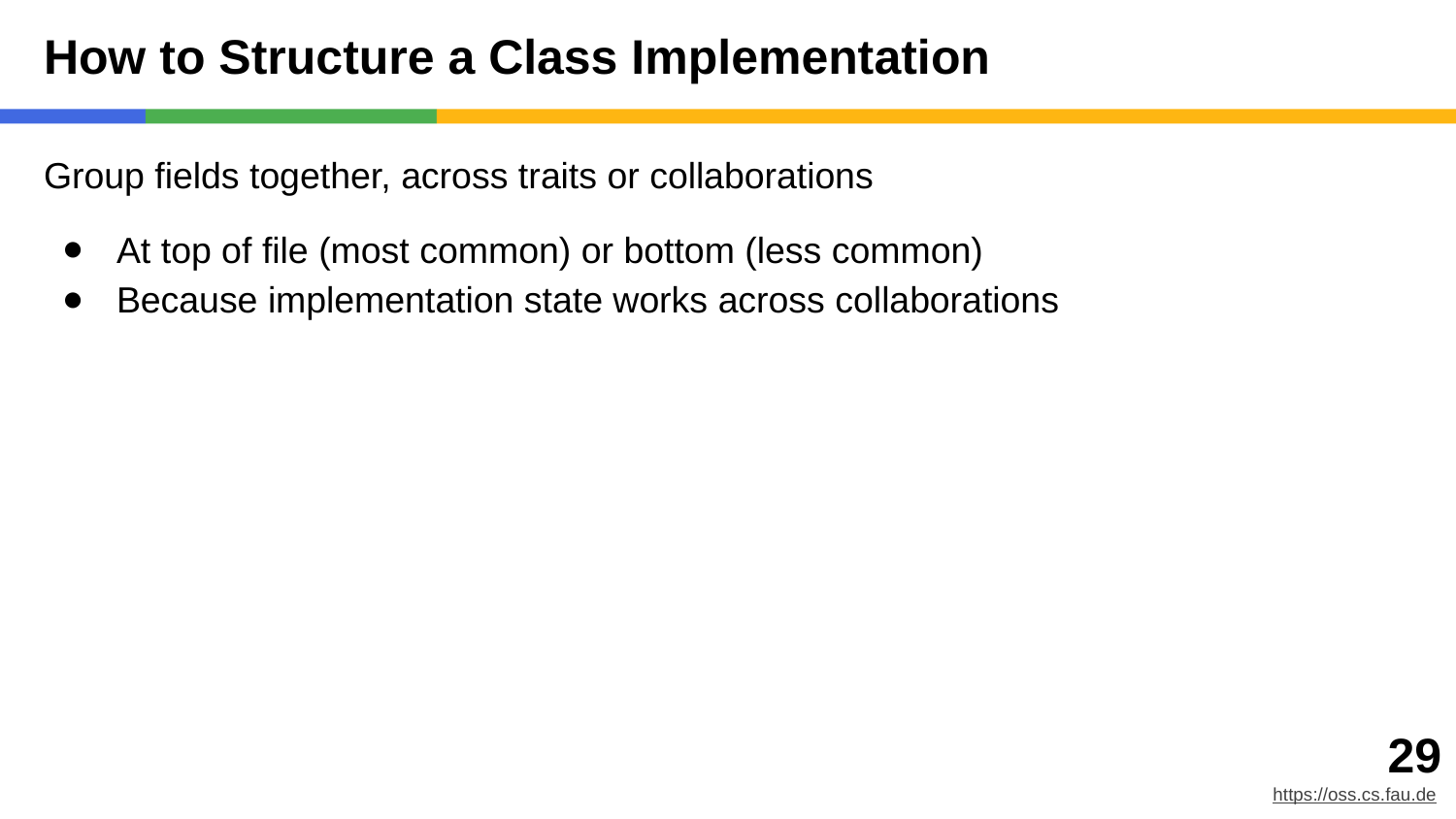

# How to Structure a Class Implementation
Group fields together, across traits or collaborations
At top of file (most common) or bottom (less common)
Because implementation state works across collaborations
29
https://oss.cs.fau.de